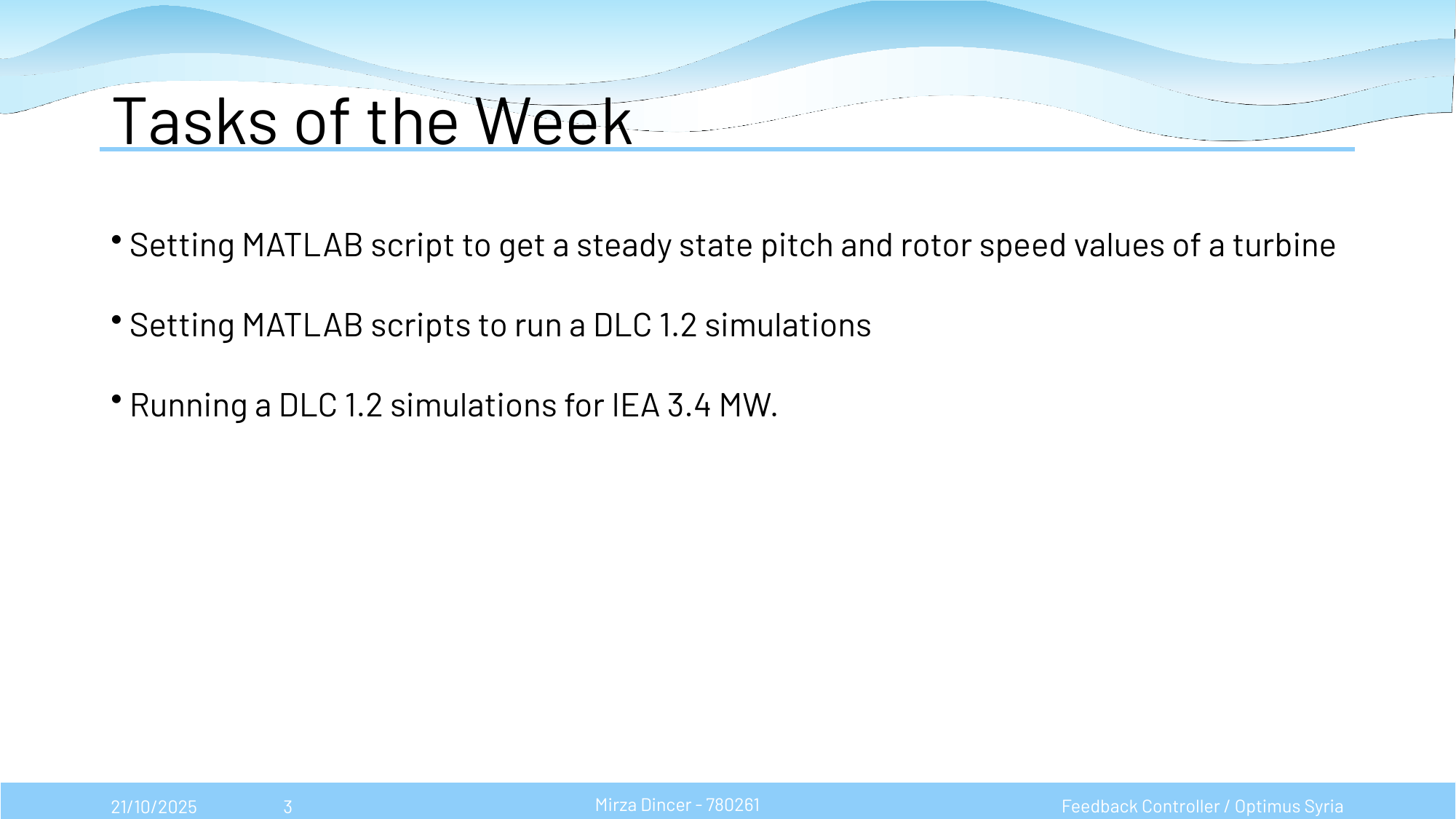

# Tasks of the Week
 Setting MATLAB script to get a steady state pitch and rotor speed values of a turbine

 Setting MATLAB scripts to run a DLC 1.2 simulations

 Running a DLC 1.2 simulations for IEA 3.4 MW.
Mirza Dincer - 780261
Feedback Controller / Optimus Syria
21/10/2025
3